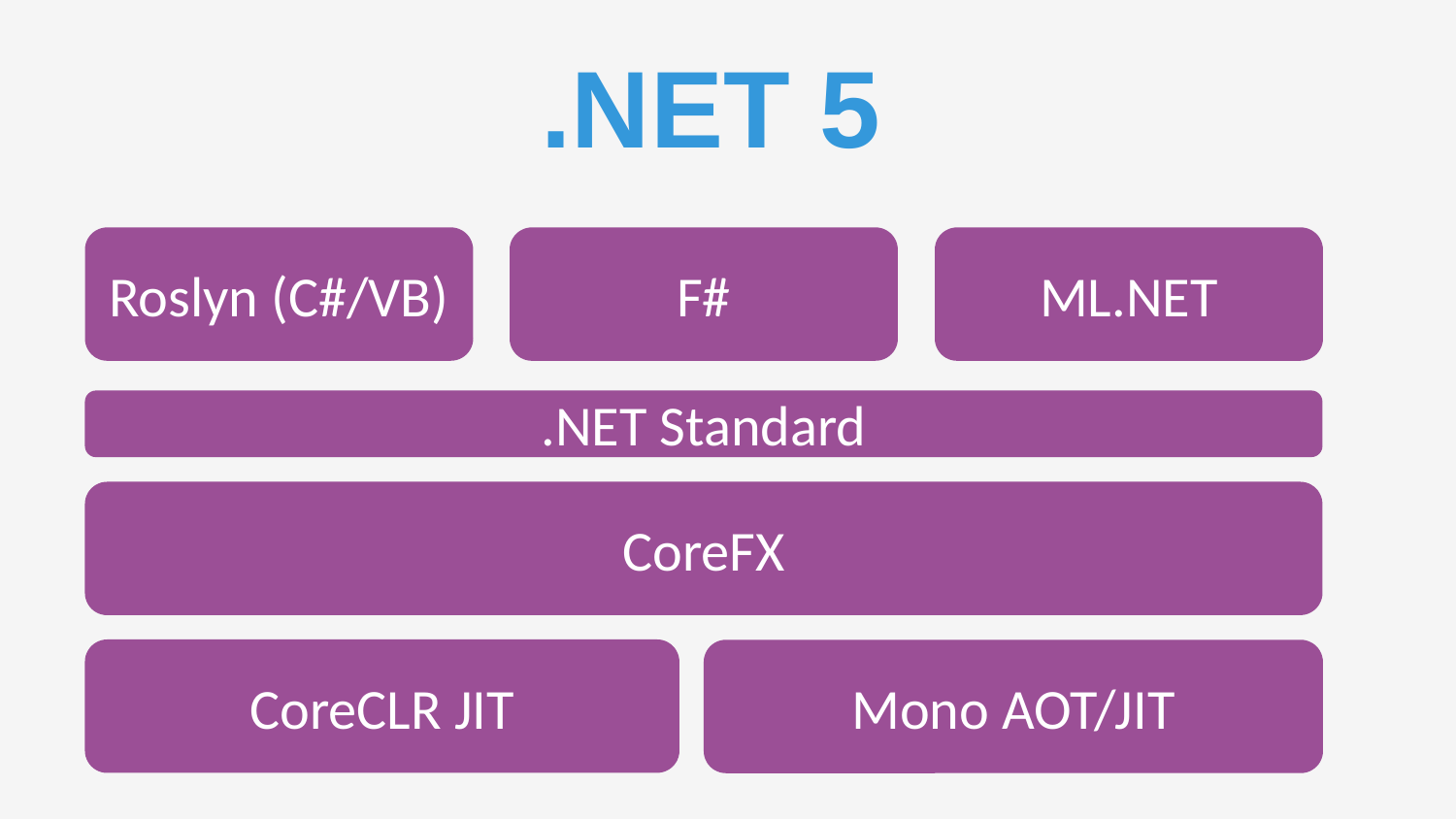

.NET 5
Roslyn (C#/VB)
F#
ML.NET
.NET Standard
CoreFX
CoreCLR JIT
Mono AOT/JIT